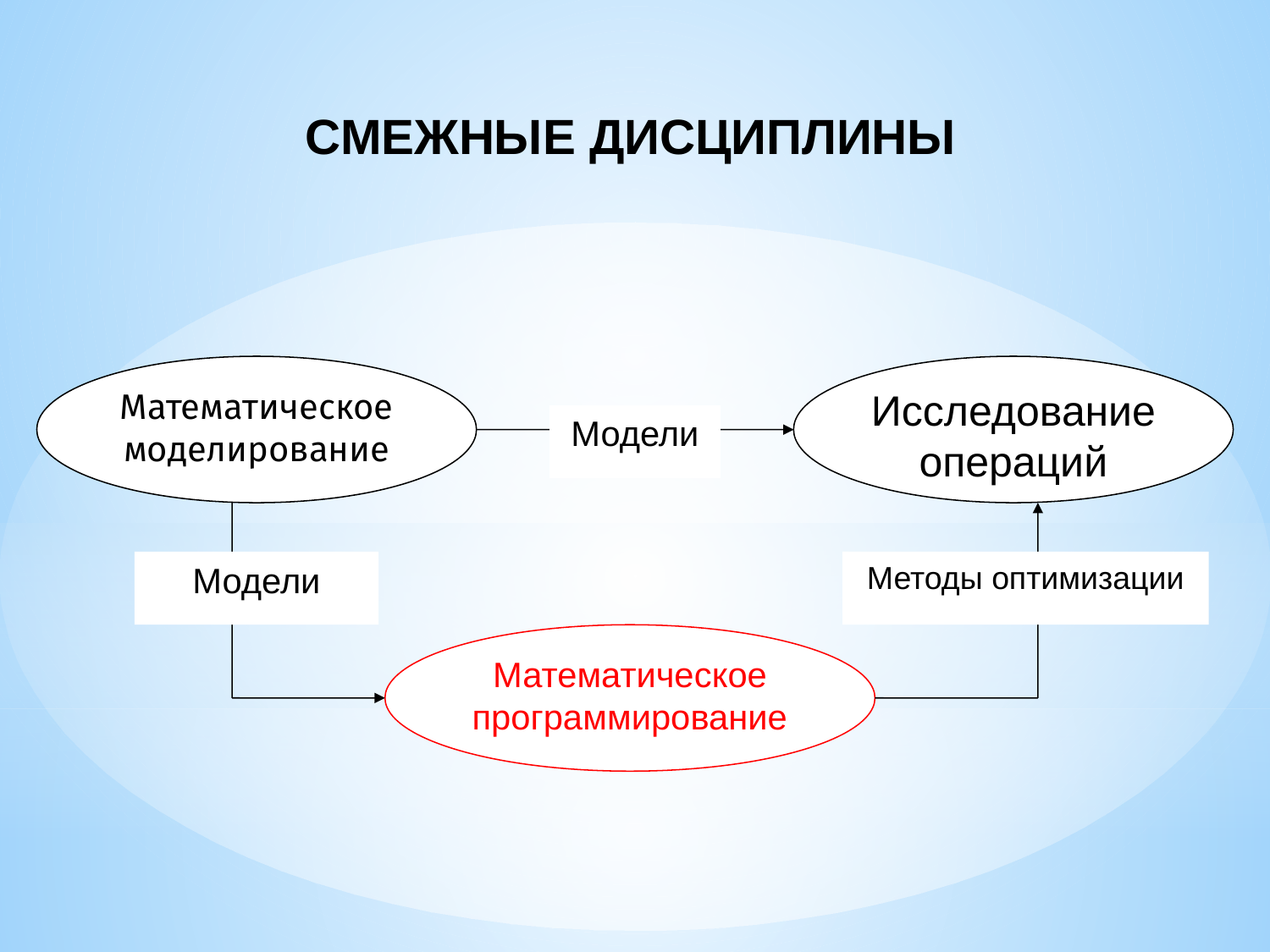

СМЕЖНЫЕ ДИСЦИПЛИНЫ

Математическое
моделирование
Исследование операций
Модели

Модели
Методы оптимизации
Математическое
программирование